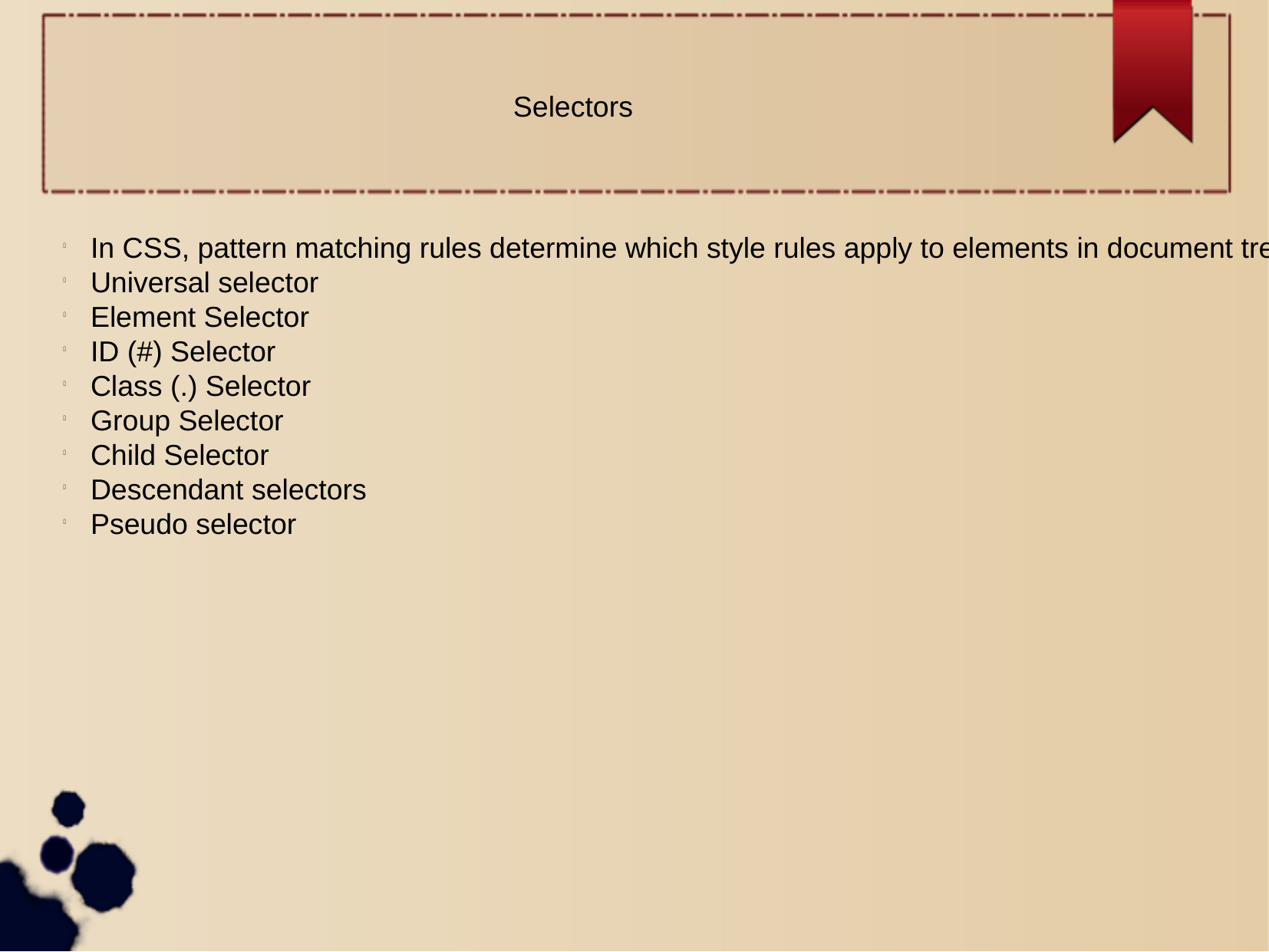

Selectors
In CSS, pattern matching rules determine which style rules apply to elements in document tree. These patterns are called selectors.
Universal selector
Element Selector
ID (#) Selector
Class (.) Selector
Group Selector
Child Selector
Descendant selectors
Pseudo selector